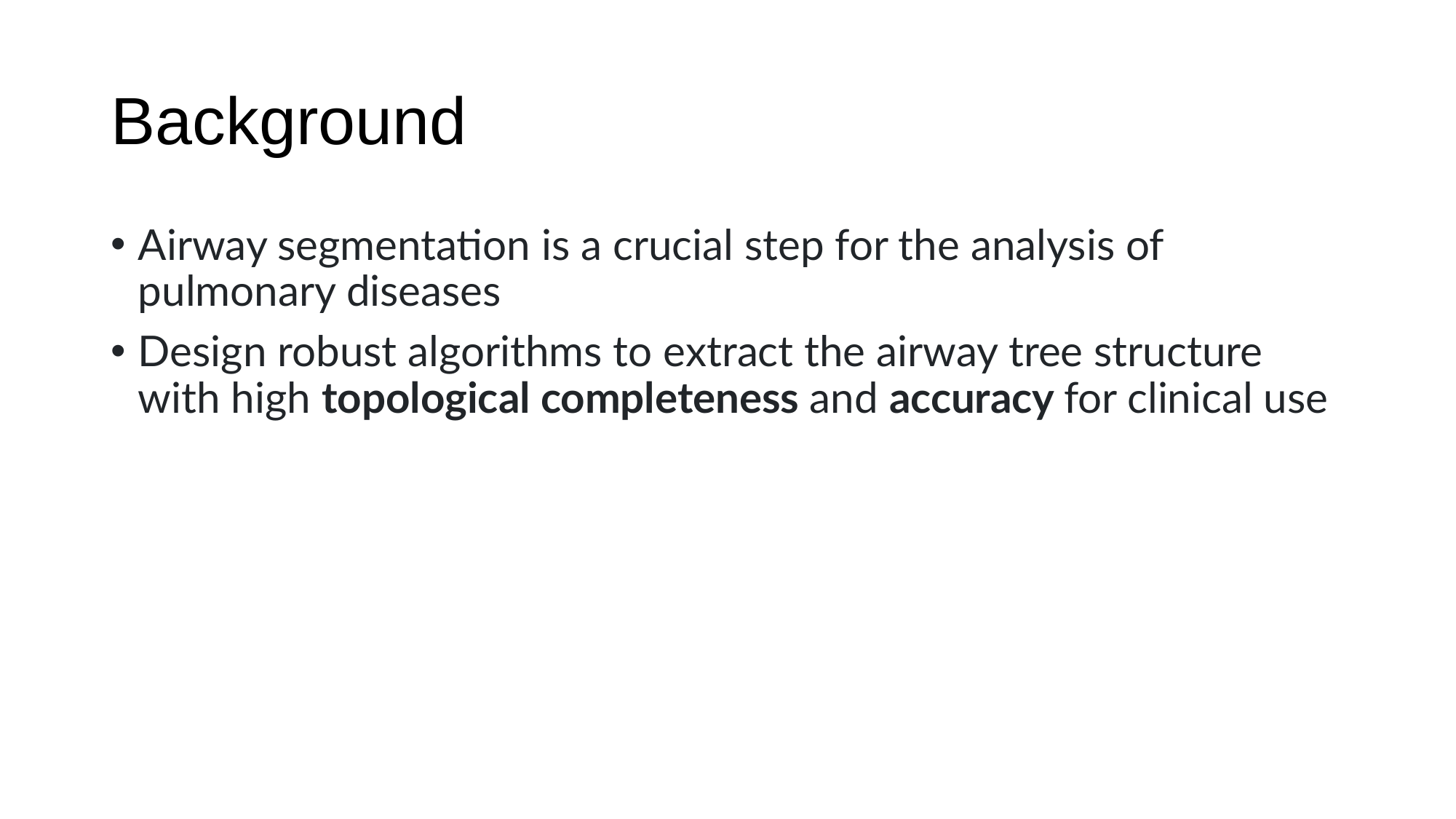

# Background
Airway segmentation is a crucial step for the analysis of pulmonary diseases
Design robust algorithms to extract the airway tree structure with high topological completeness and accuracy for clinical use